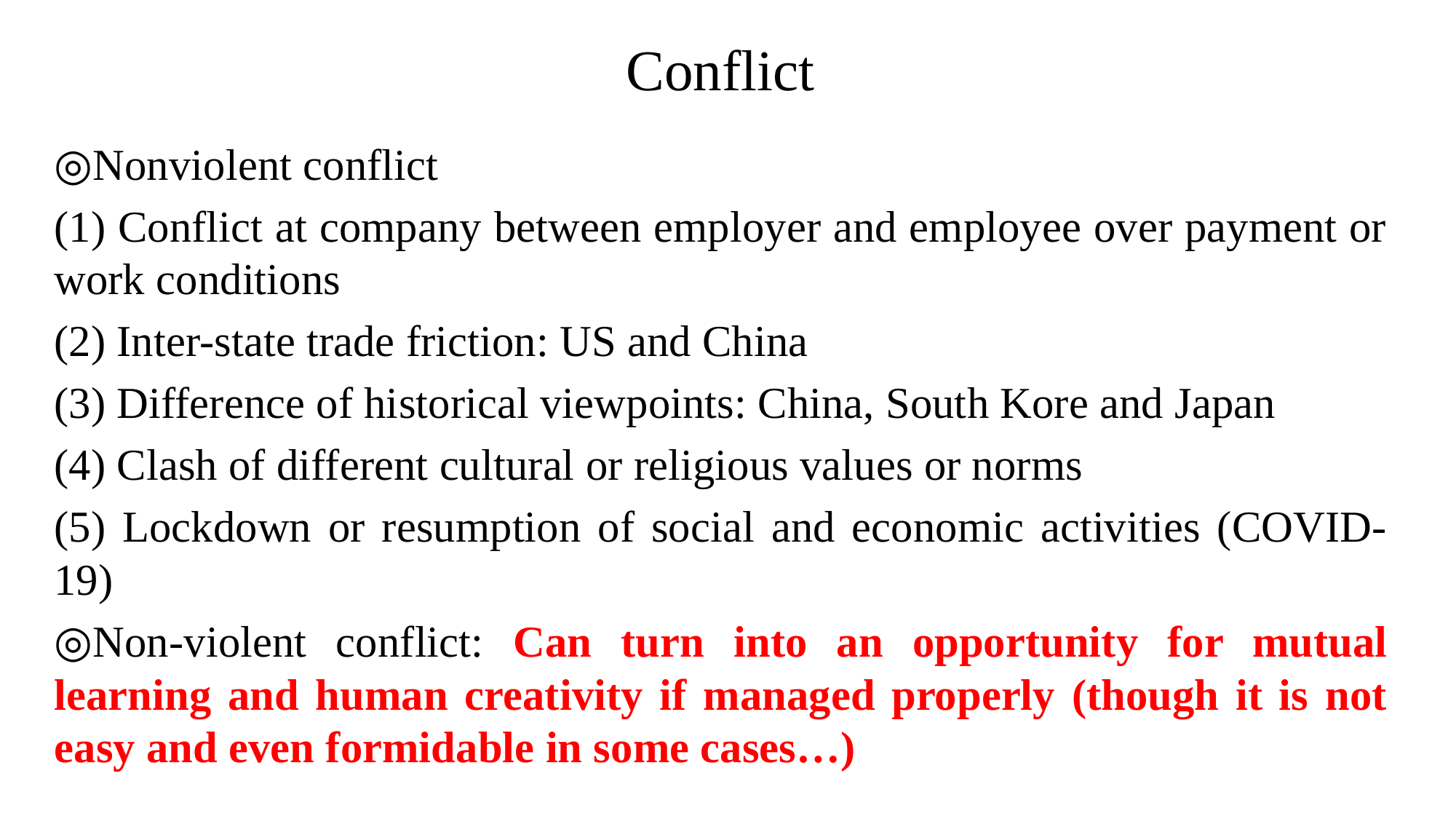

# Conflict
◎Nonviolent conflict
(1) Conflict at company between employer and employee over payment or work conditions
(2) Inter-state trade friction: US and China
(3) Difference of historical viewpoints: China, South Kore and Japan
(4) Clash of different cultural or religious values or norms
(5) Lockdown or resumption of social and economic activities (COVID-19)
◎Non-violent conflict: Can turn into an opportunity for mutual learning and human creativity if managed properly (though it is not easy and even formidable in some cases…)